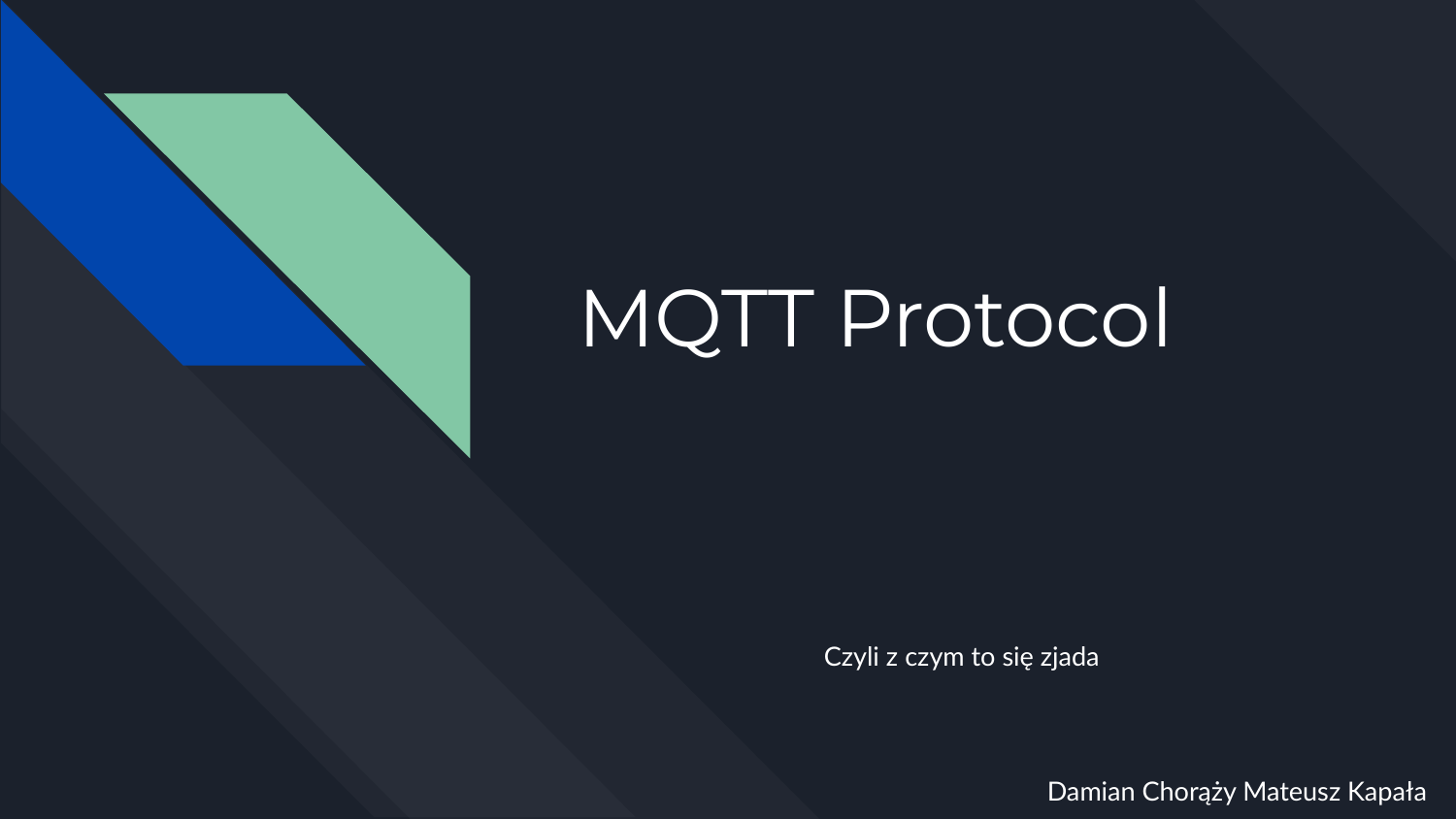

# MQTT Protocol
Czyli z czym to się zjada
Damian Chorąży Mateusz Kapała